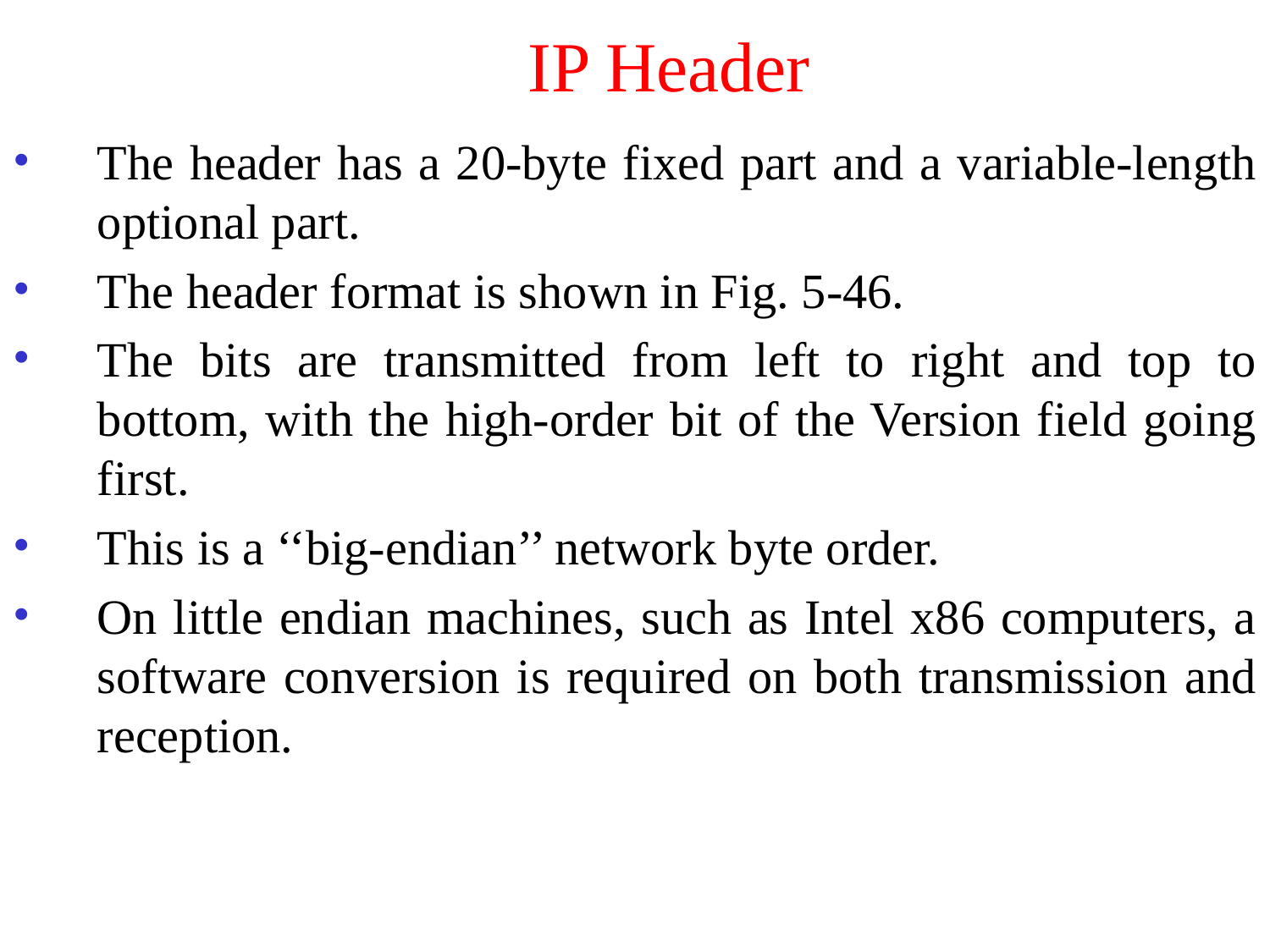

# IP Header
The header has a 20-byte fixed part and a variable-length optional part.
The header format is shown in Fig. 5-46.
The bits are transmitted from left to right and top to bottom, with the high-order bit of the Version field going first.
This is a ‘‘big-endian’’ network byte order.
On little endian machines, such as Intel x86 computers, a software conversion is required on both transmission and reception.